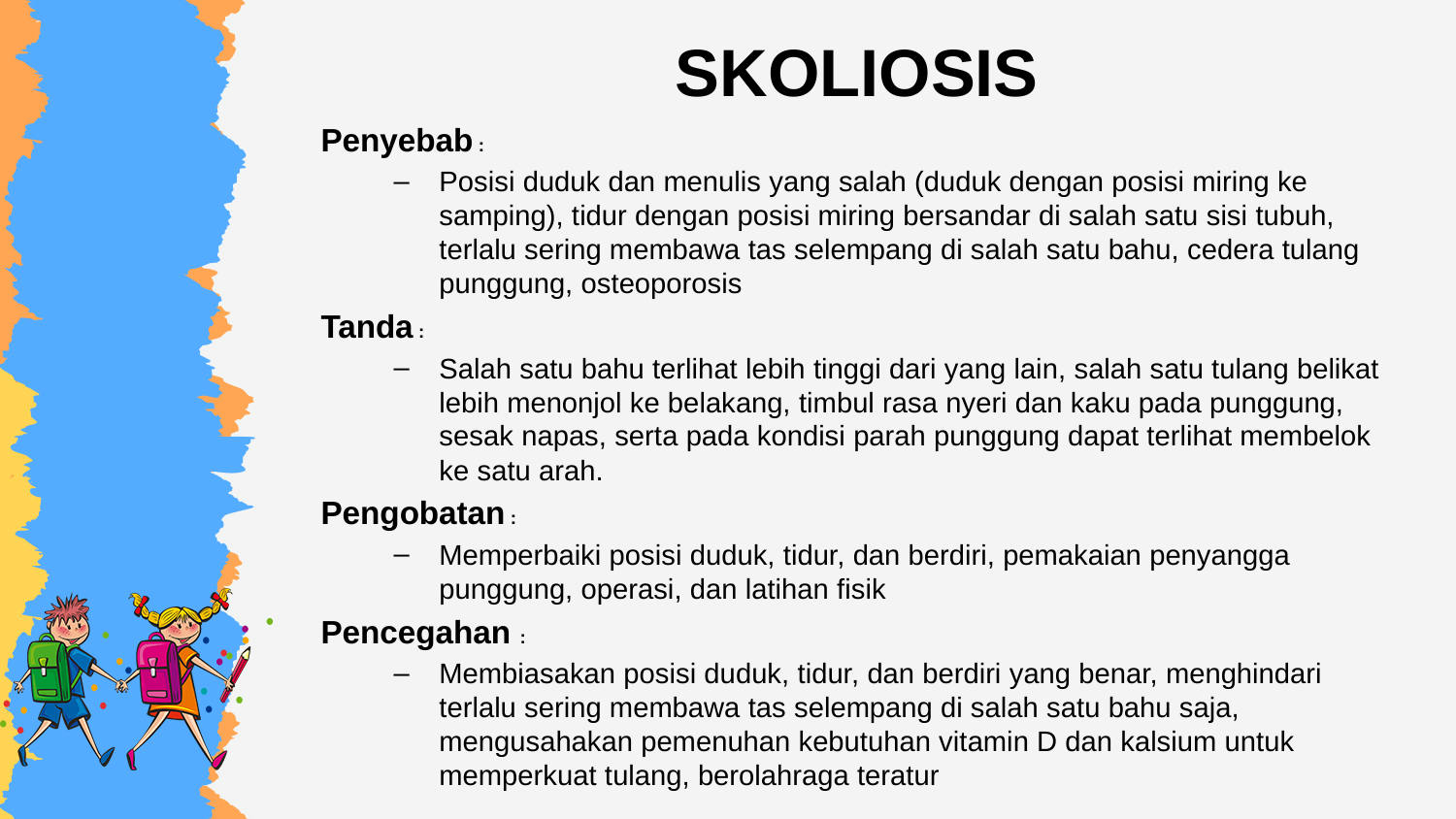

# SKOLIOSIS
Penyebab :
Posisi duduk dan menulis yang salah (duduk dengan posisi miring ke samping), tidur dengan posisi miring bersandar di salah satu sisi tubuh, terlalu sering membawa tas selempang di salah satu bahu, cedera tulang punggung, osteoporosis
Tanda :
Salah satu bahu terlihat lebih tinggi dari yang lain, salah satu tulang belikat lebih menonjol ke belakang, timbul rasa nyeri dan kaku pada punggung, sesak napas, serta pada kondisi parah punggung dapat terlihat membelok ke satu arah.
Pengobatan :
Memperbaiki posisi duduk, tidur, dan berdiri, pemakaian penyangga punggung, operasi, dan latihan fisik
Pencegahan :
Membiasakan posisi duduk, tidur, dan berdiri yang benar, menghindari terlalu sering membawa tas selempang di salah satu bahu saja, mengusahakan pemenuhan kebutuhan vitamin D dan kalsium untuk memperkuat tulang, berolahraga teratur